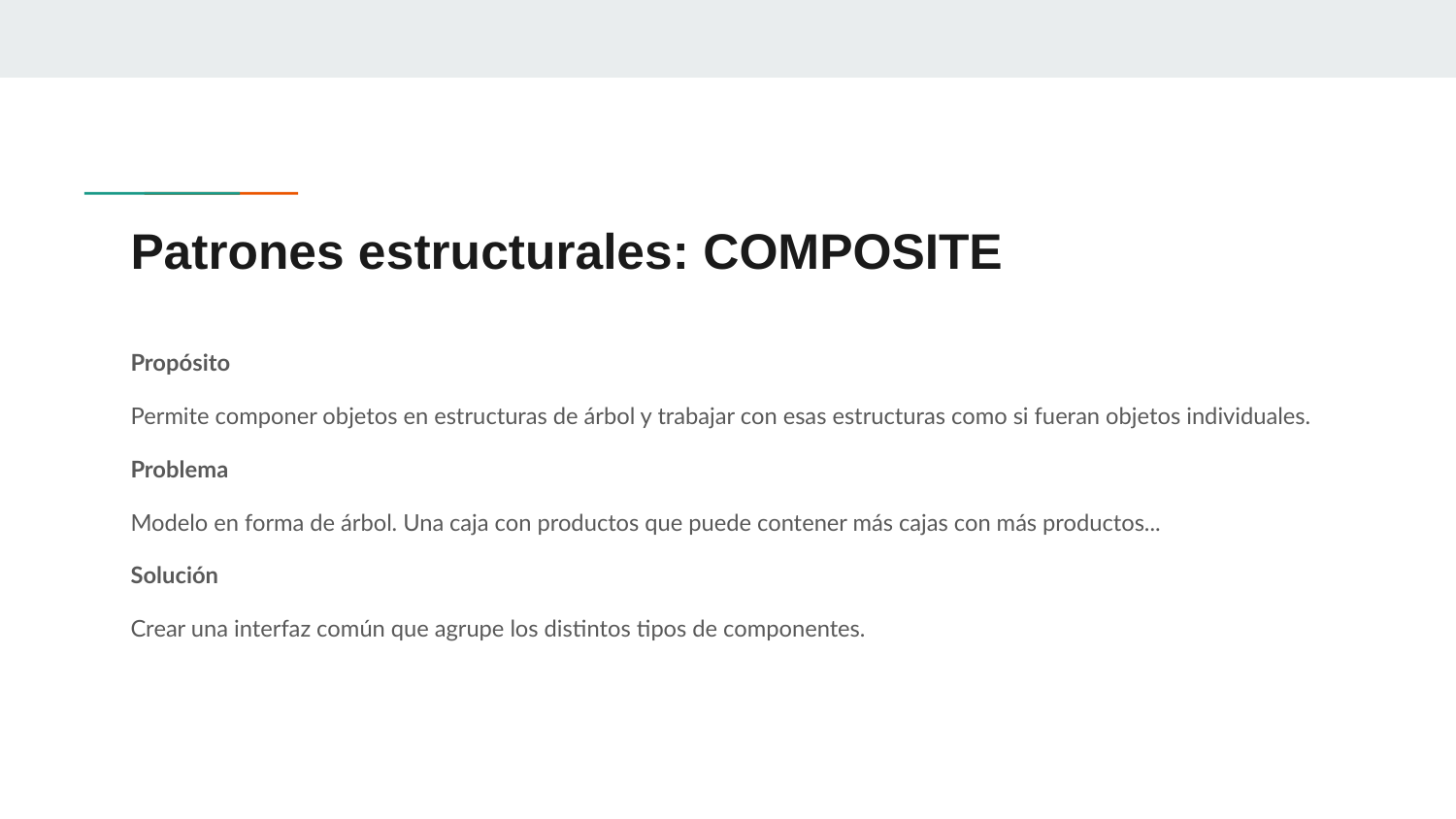

# Patrones estructurales: COMPOSITE
Propósito
Permite componer objetos en estructuras de árbol y trabajar con esas estructuras como si fueran objetos individuales.
Problema
Modelo en forma de árbol. Una caja con productos que puede contener más cajas con más productos...
Solución
Crear una interfaz común que agrupe los distintos tipos de componentes.